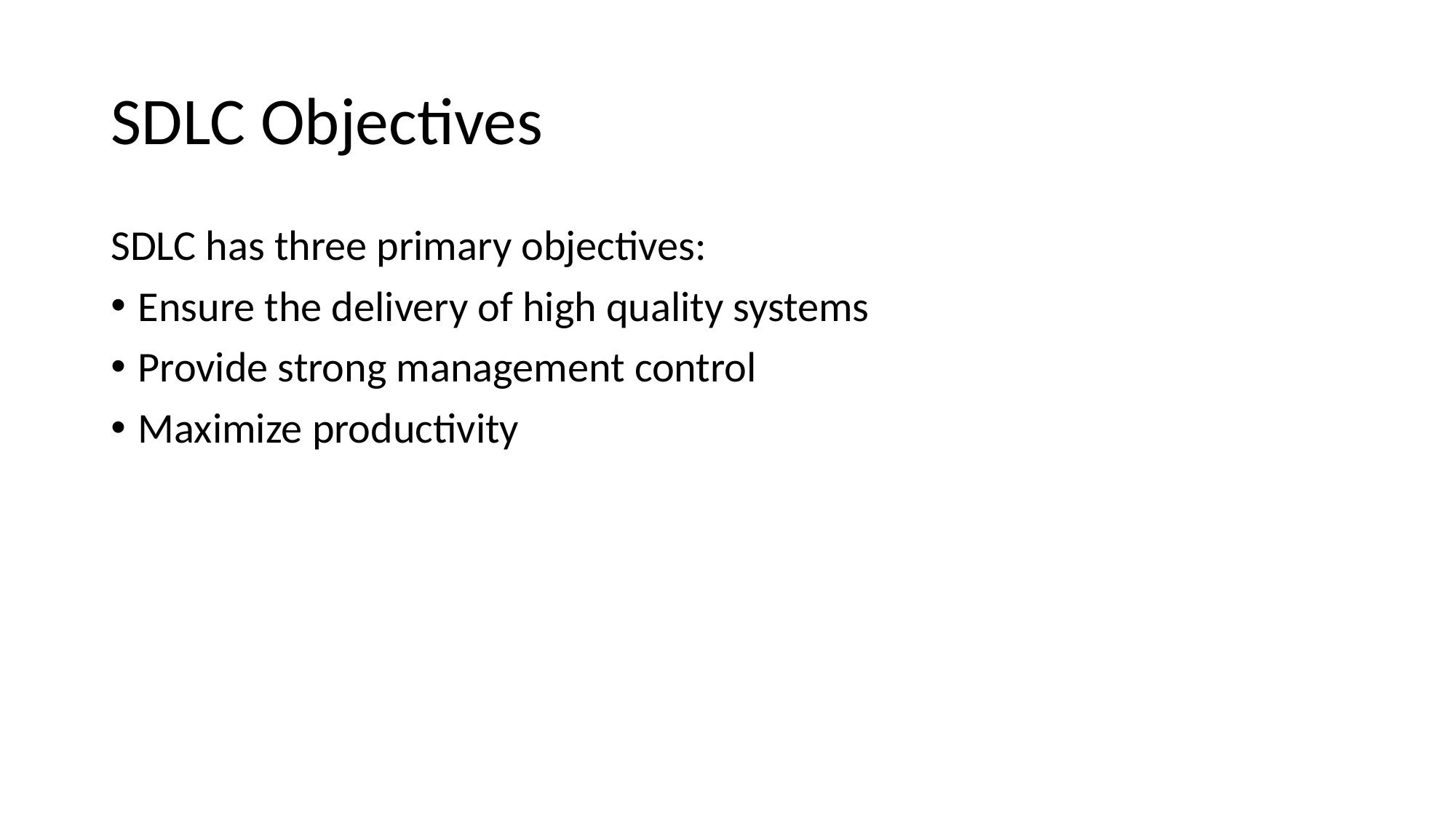

# SDLC Objectives
SDLC has three primary objectives:
Ensure the delivery of high quality systems
Provide strong management control
Maximize productivity